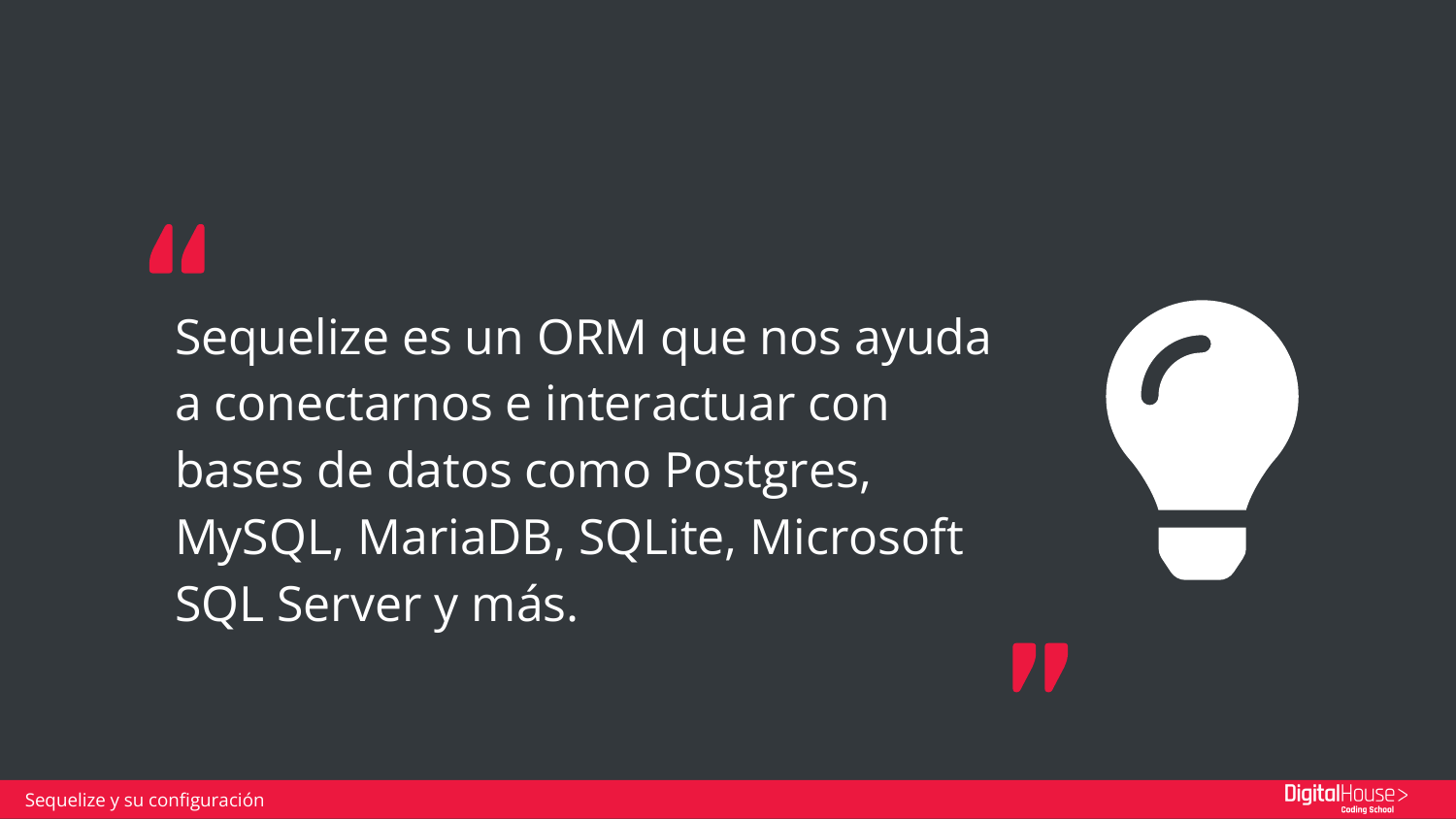

Sequelize es un ORM que nos ayuda a conectarnos e interactuar con bases de datos como Postgres, MySQL, MariaDB, SQLite, Microsoft SQL Server y más.